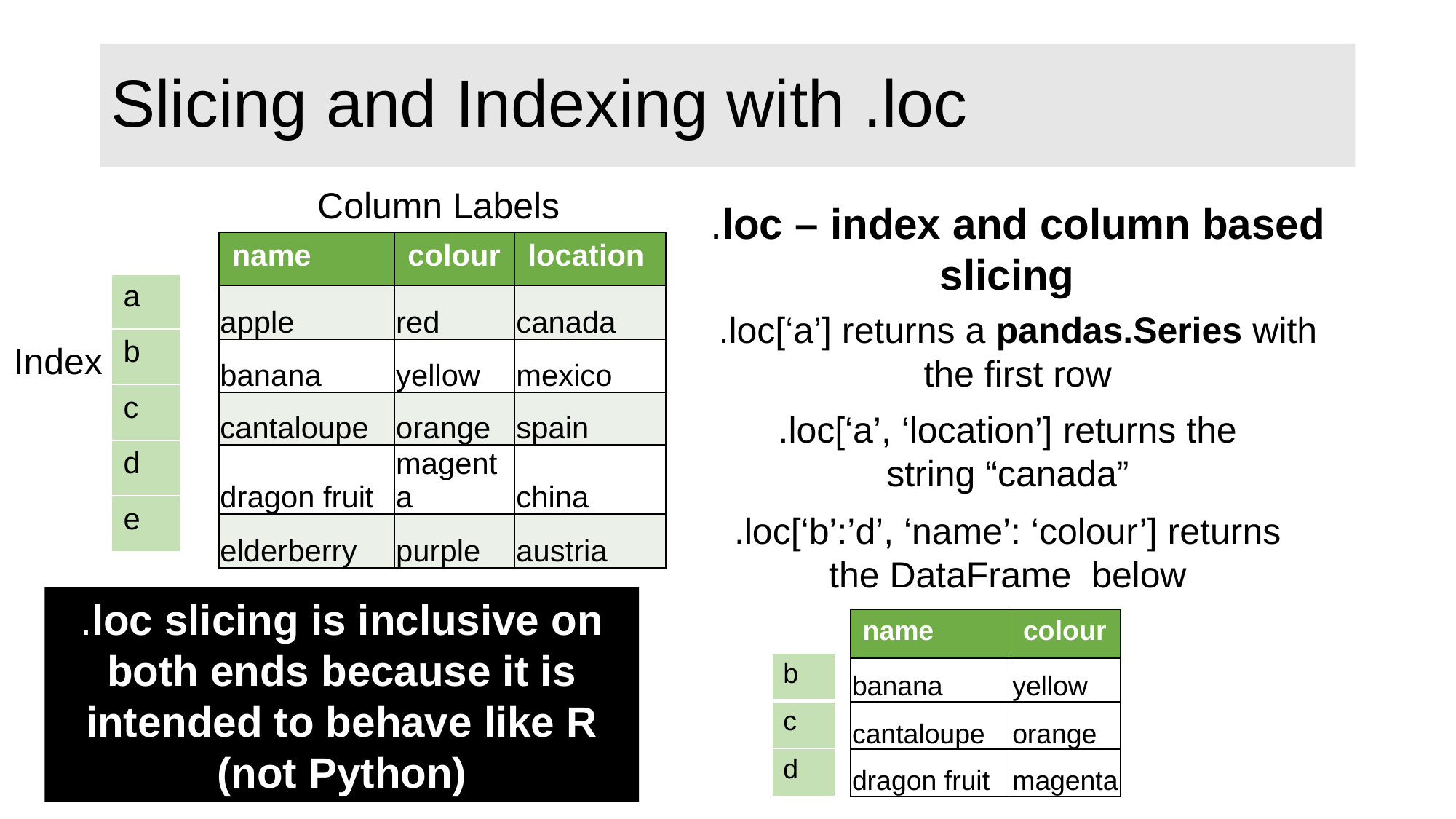

# Slicing and Indexing with .loc
Column Labels
.loc – index and column based slicing”
|  |
| --- |
| a |
| b |
| c |
| d |
| e |
| name | colour | location |
| --- | --- | --- |
| apple | red | canada |
| banana | yellow | mexico |
| cantaloupe | orange | spain |
| dragon fruit | magenta | china |
| elderberry | purple | austria |
.loc[‘a’] returns a pandas.Series with the first row
Index
.loc[‘a’, ‘location’] returns the string “canada”
.loc[‘b’:’d’, ‘name’: ‘colour’] returns the DataFrame  below
.loc slicing is inclusive on both ends because it is intended to behave like R (not Python)
| name | colour |
| --- | --- |
| banana | yellow |
| --- | --- |
| cantaloupe | orange |
| dragon fruit | magenta |
| b |
| --- |
| c |
| d |